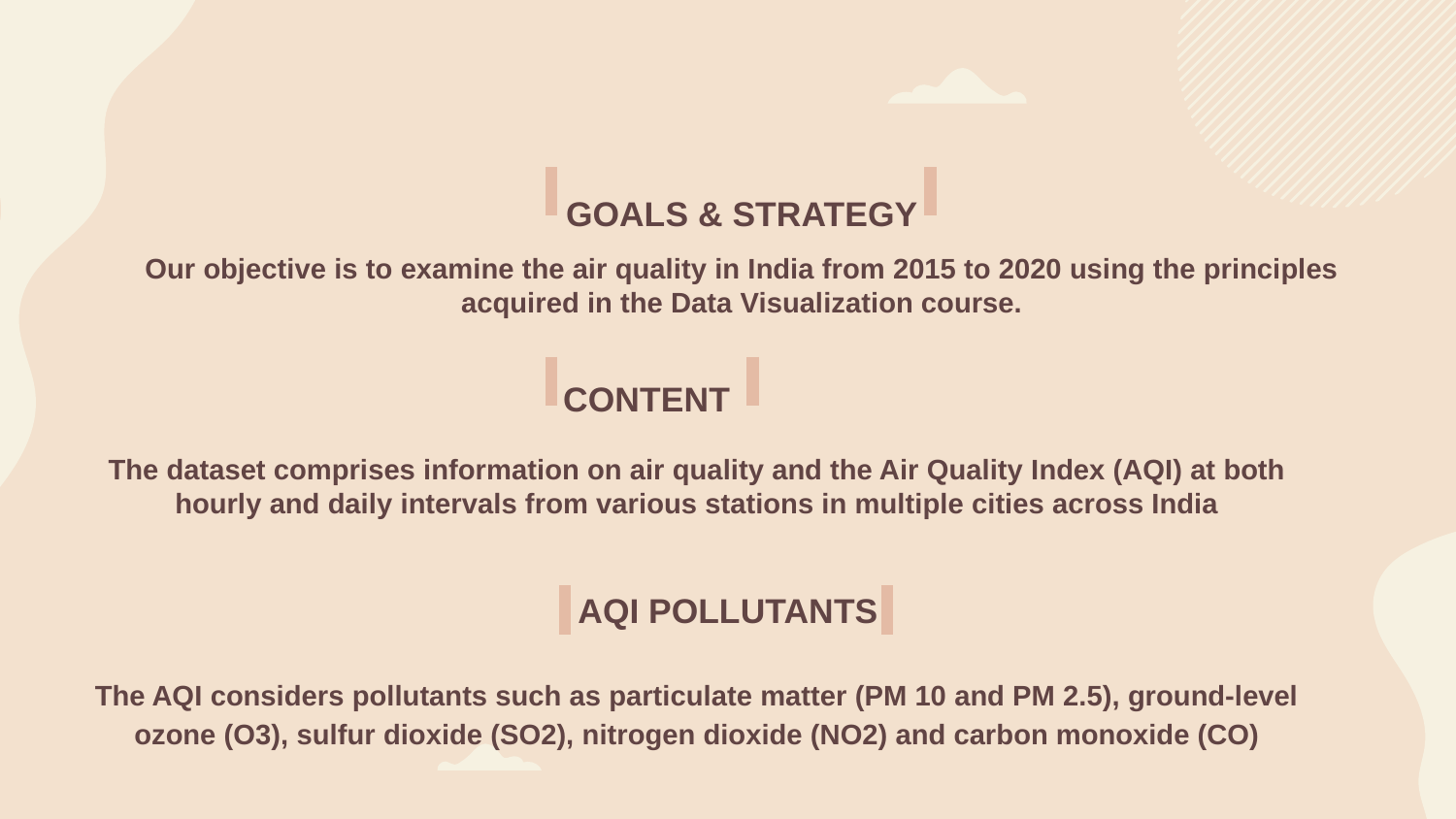

# GOALS & STRATEGY
Our objective is to examine the air quality in India from 2015 to 2020 using the principles acquired in the Data Visualization course.
CONTENT
The dataset comprises information on air quality and the Air Quality Index (AQI) at both hourly and daily intervals from various stations in multiple cities across India
AQI POLLUTANTS
The AQI considers pollutants such as particulate matter (PM 10 and PM 2.5), ground-level ozone (O3), sulfur dioxide (SO2), nitrogen dioxide (NO2) and carbon monoxide (CO)